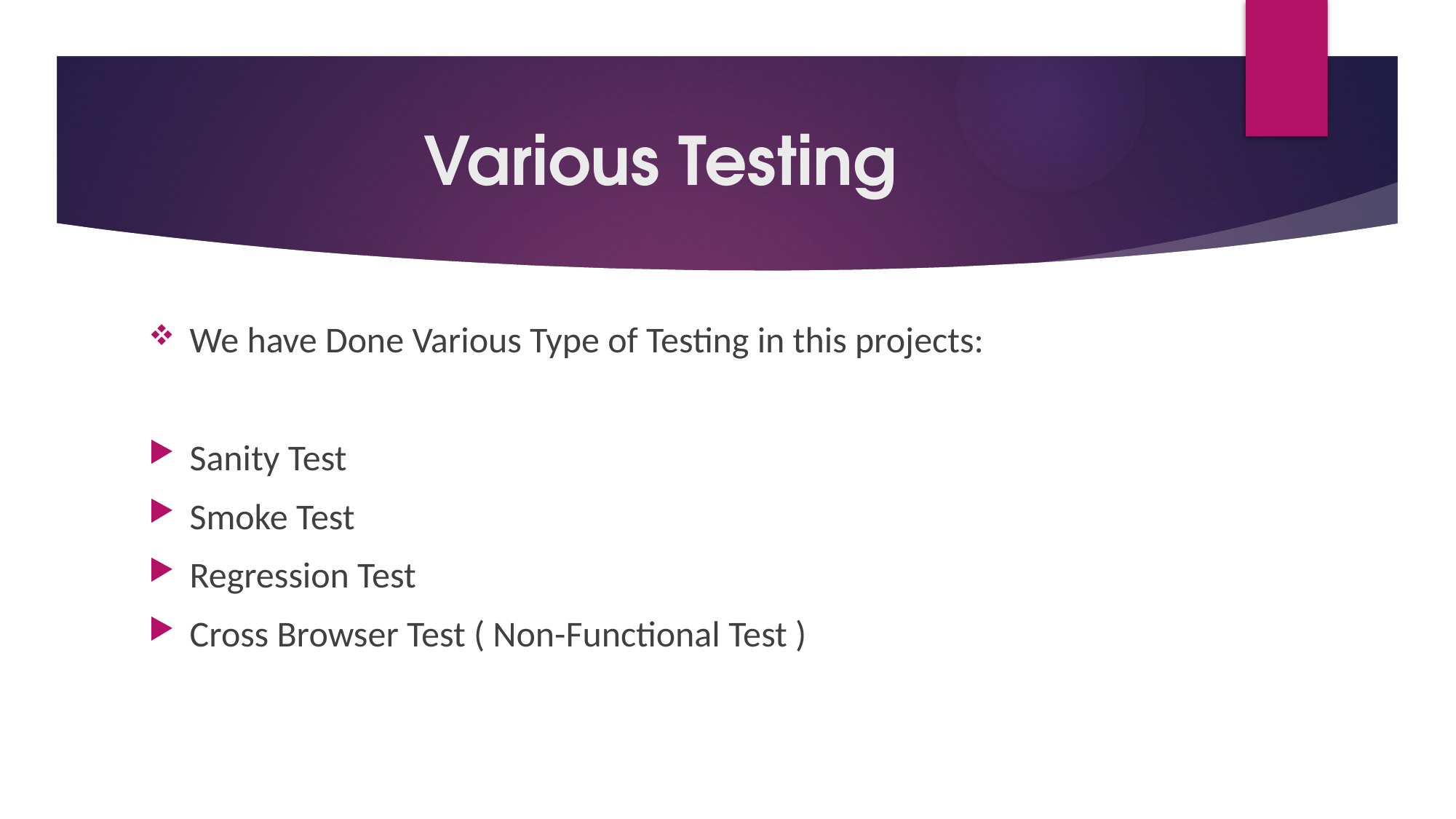

# Various Testing
We have Done Various Type of Testing in this projects:

Sanity Test
Smoke Test
Regression Test
Cross Browser Test ( Non-Functional Test )